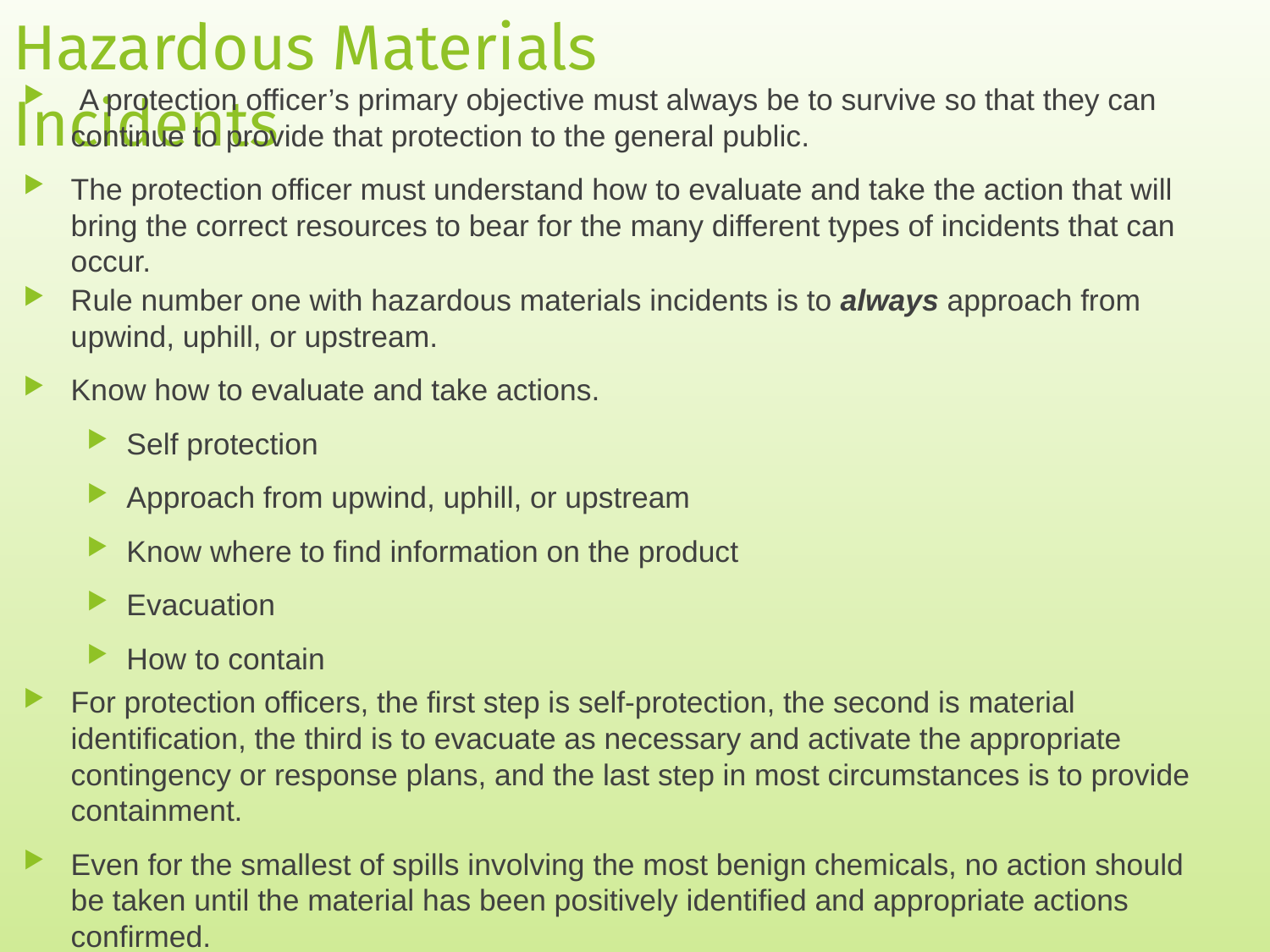

# Hazardous Materials Incidents
 A protection officer’s primary objective must always be to survive so that they can continue to provide that protection to the general public.
The protection officer must understand how to evaluate and take the action that will bring the correct resources to bear for the many different types of incidents that can occur.
Rule number one with hazardous materials incidents is to always approach from upwind, uphill, or upstream.
Know how to evaluate and take actions.
Self protection
Approach from upwind, uphill, or upstream
Know where to find information on the product
Evacuation
How to contain
For protection officers, the first step is self-protection, the second is material identification, the third is to evacuate as necessary and activate the appropriate contingency or response plans, and the last step in most circumstances is to provide containment.
Even for the smallest of spills involving the most benign chemicals, no action should be taken until the material has been positively identified and appropriate actions confirmed.

7